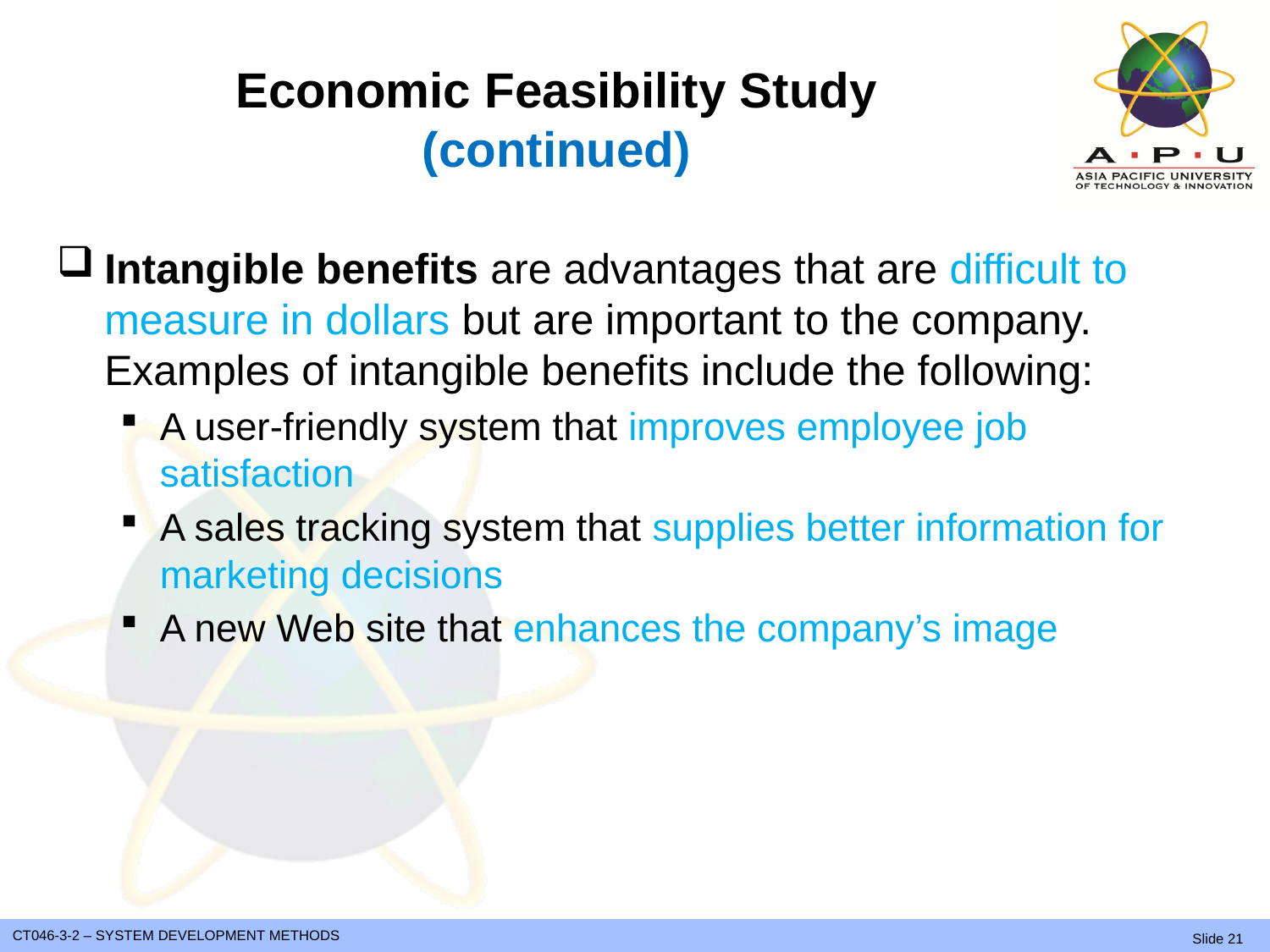

# Economic Feasibility Study (continued)
Intangible benefits are advantages that are difficult to measure in dollars but are important to the company. Examples of intangible benefits include the following:
A user-friendly system that improves employee job satisfaction
A sales tracking system that supplies better information for marketing decisions
A new Web site that enhances the company’s image